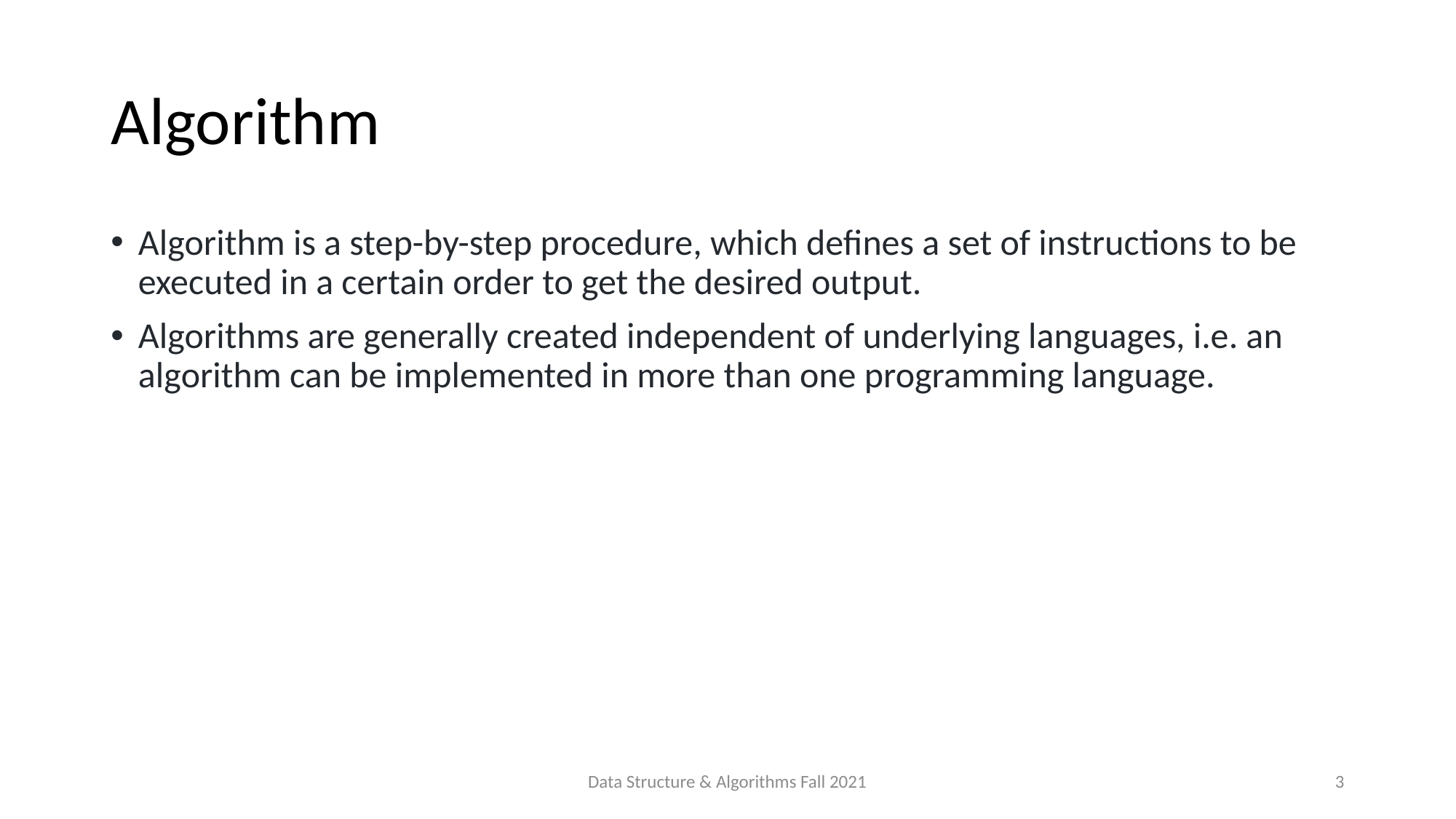

# Algorithm
Algorithm is a step-by-step procedure, which defines a set of instructions to be executed in a certain order to get the desired output.
Algorithms are generally created independent of underlying languages, i.e. an algorithm can be implemented in more than one programming language.

Data Structure & Algorithms Fall 2021
3